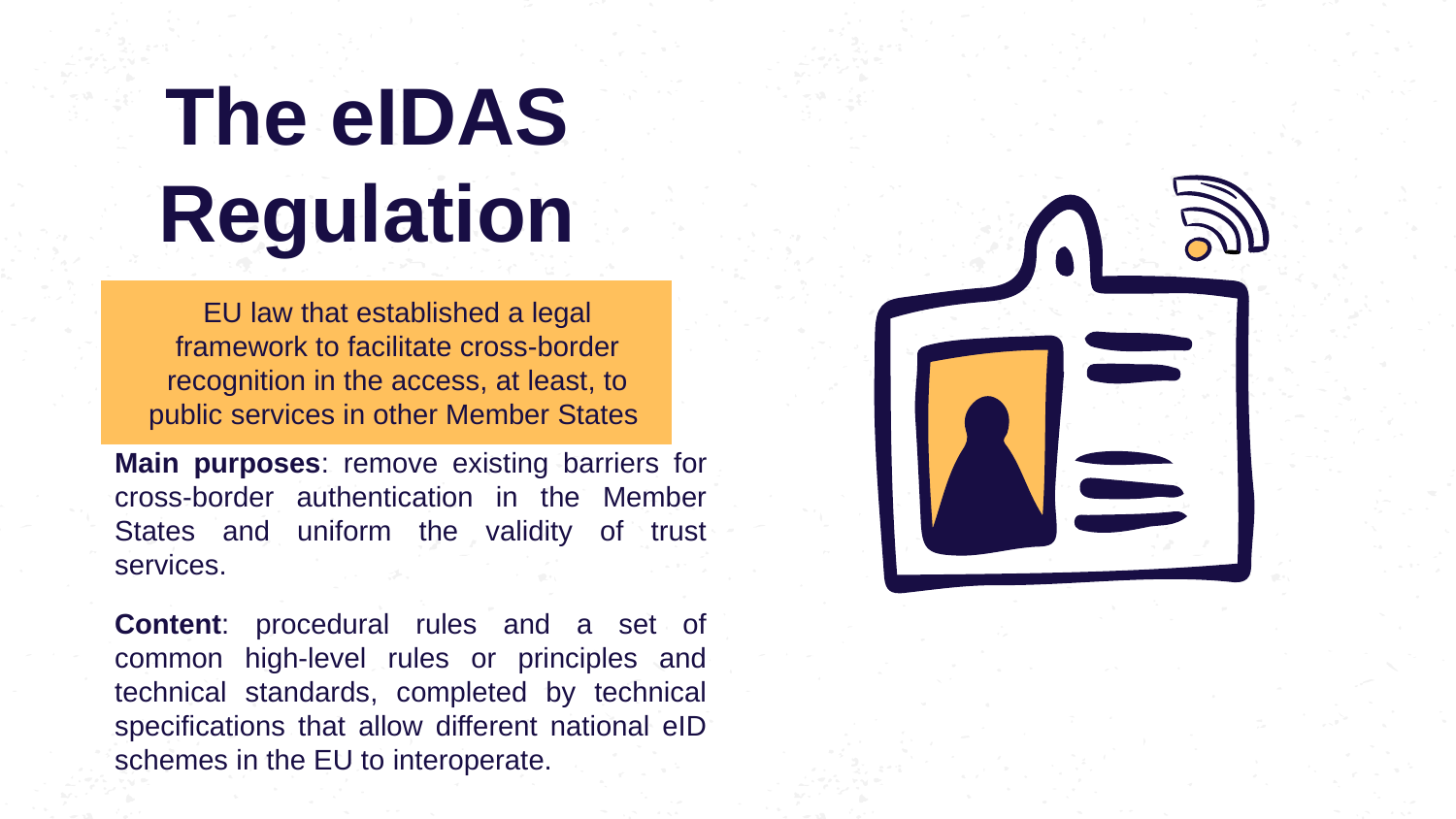

# The eIDAS Regulation

EU law that established a legal framework to facilitate cross-border recognition in the access, at least, to public services in other Member States

Main purposes: remove existing barriers for cross-border authentication in the Member States and uniform the validity of trust services.

Content: procedural rules and a set of common high-level rules or principles and technical standards, completed by technical specifications that allow different national eID schemes in the EU to interoperate.